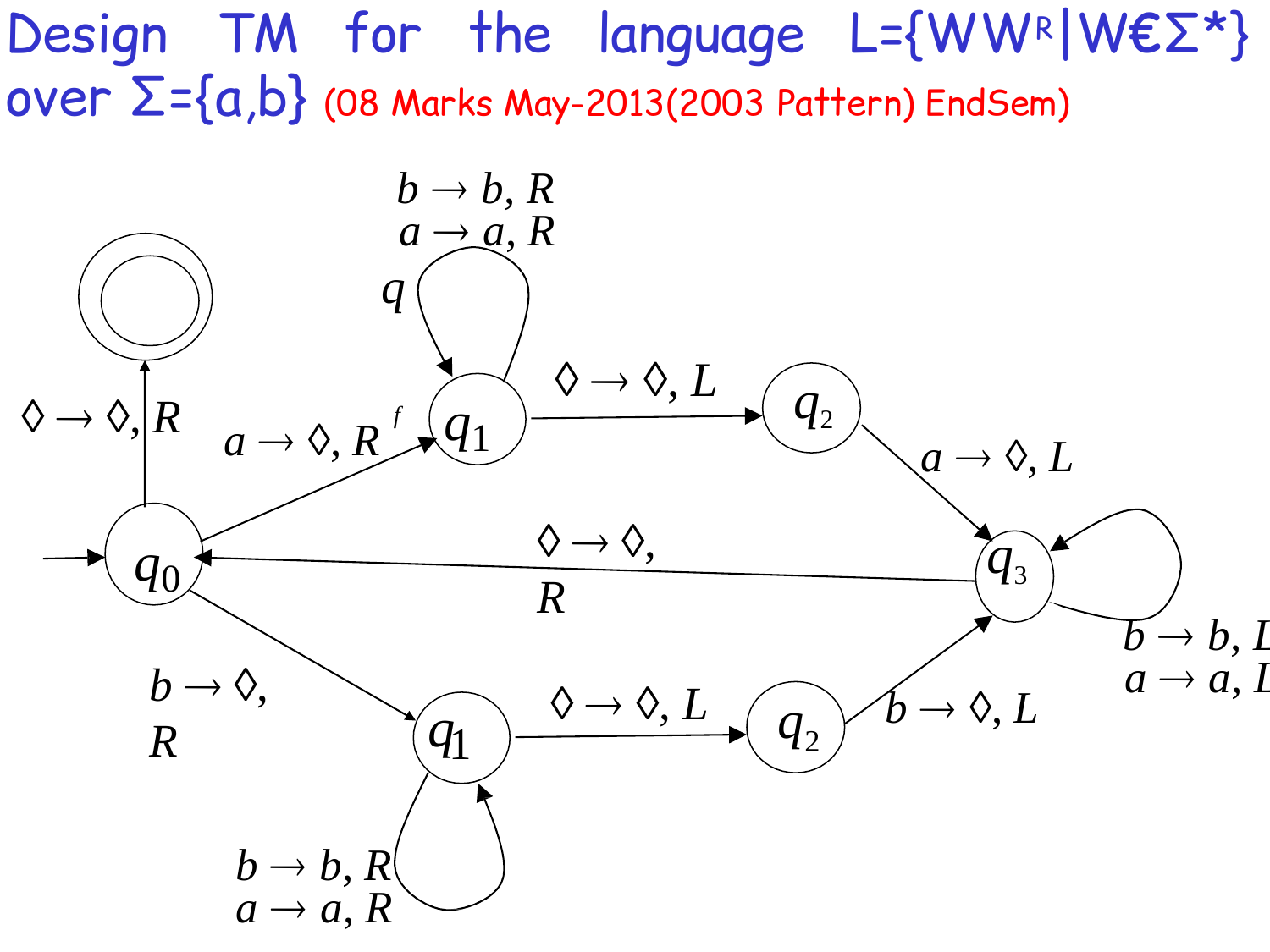

Design	TM	for	the	language	L={WWR|W€∑*}
over ∑={a,b} (08 Marks May-2013(2003 Pattern) EndSem)
b → b, R a → a, R
q f

◊ → ◊, L

q2
q1

◊ → ◊, R
a → ◊, R
a → ◊, L
q3

◊ → ◊, R
q0
b → b, L

a → a, L
b → ◊, R
◊ → ◊, L
b → ◊, L

q
q

1
2

b → b, R a → a, R